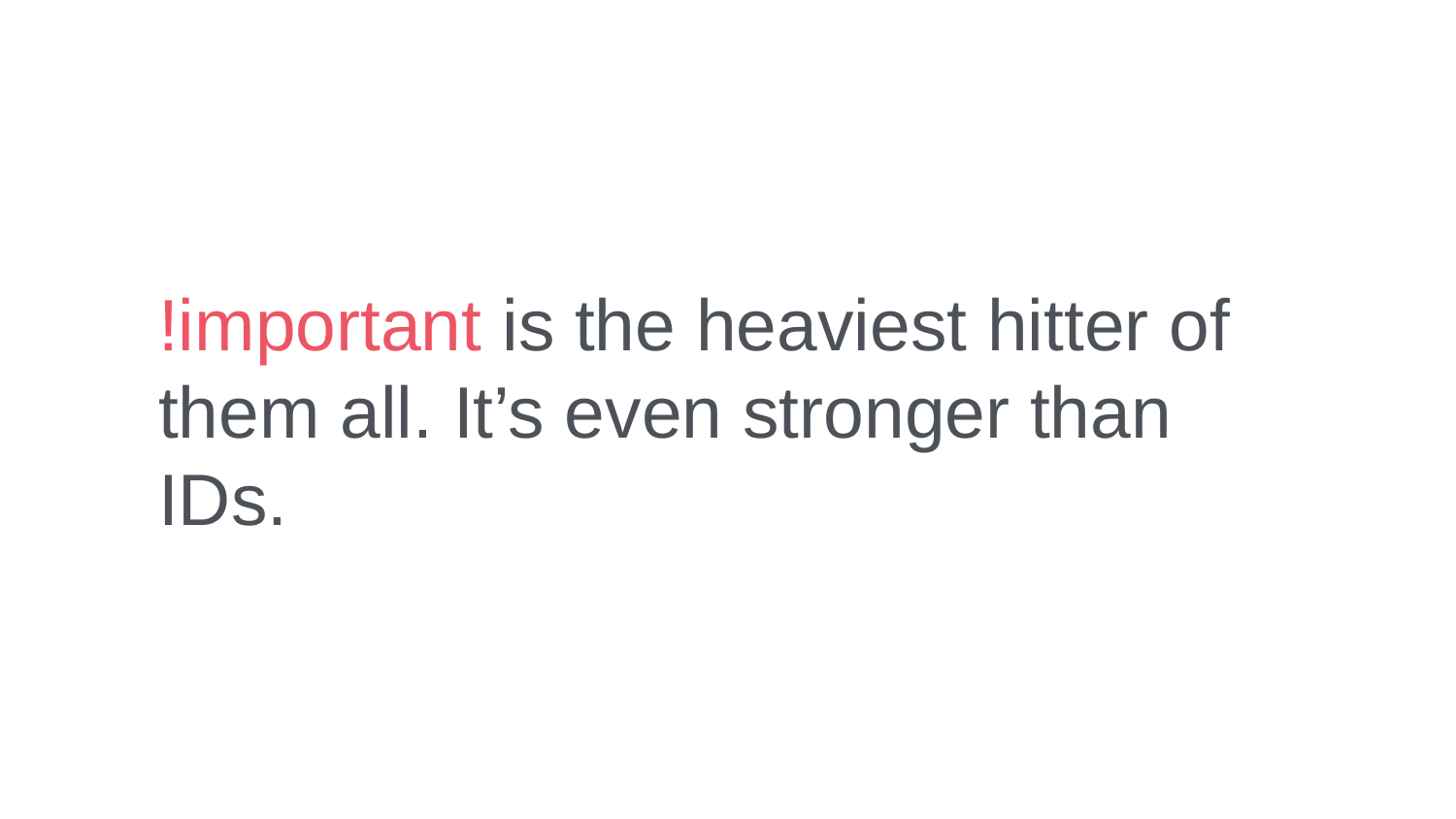

!important is the heaviest hitter of them all. It’s even stronger than IDs.